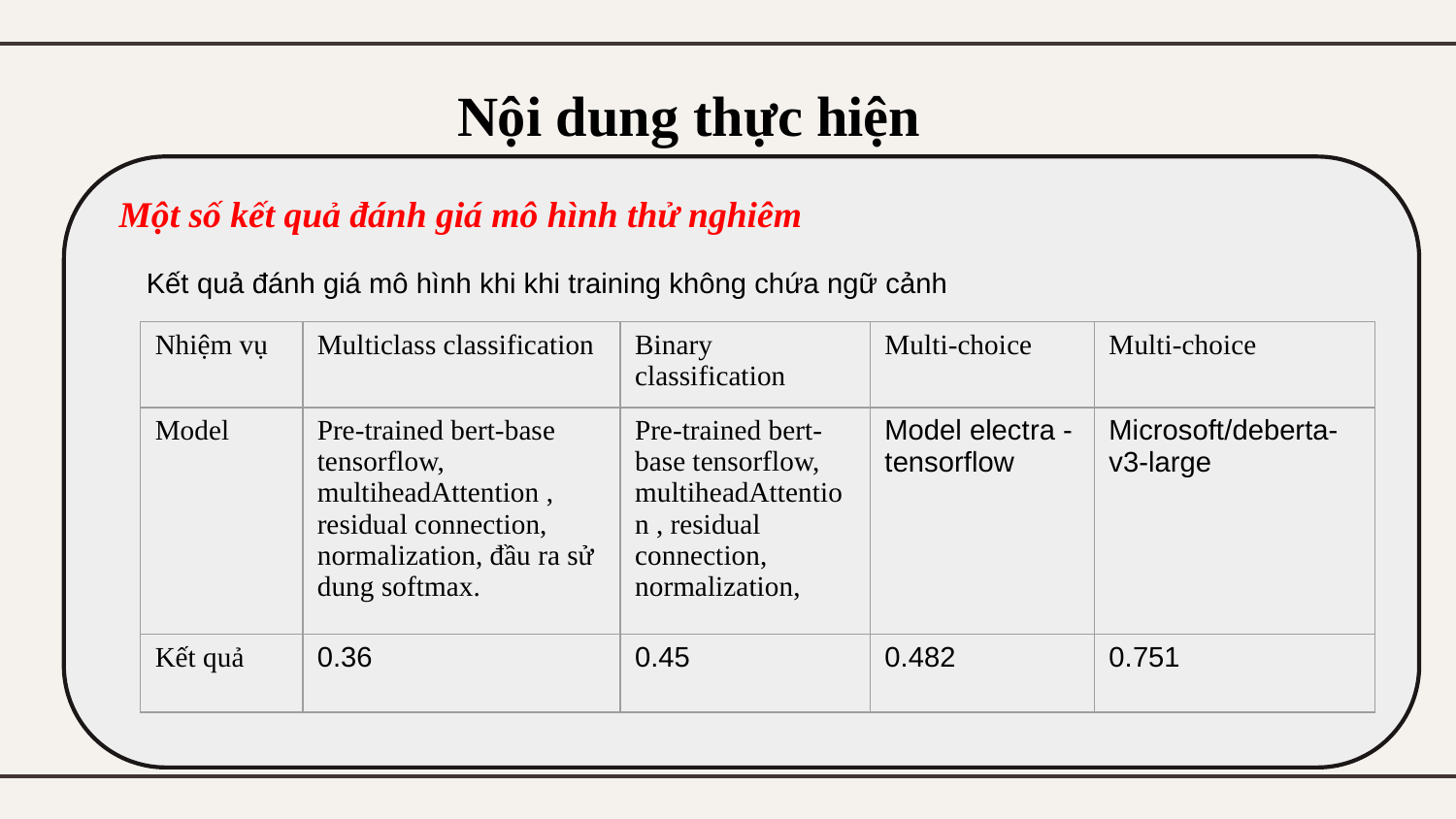

# Nội dung thực hiện

Một số kết quả đánh giá mô hình thử nghiêm
Kết quả đánh giá mô hình khi khi training không chứa ngữ cảnh
| Nhiệm vụ | Multiclass classification | Binary classification | Multi-choice | Multi-choice |
| --- | --- | --- | --- | --- |
| Model | Pre-trained bert-base tensorflow, multiheadAttention , residual connection, normalization, đầu ra sử dung softmax. | Pre-trained bert-base tensorflow, multiheadAttention , residual connection, normalization, | Model electra - tensorflow | Microsoft/deberta-v3-large |
| Kết quả | 0.36 | 0.45 | 0.482 | 0.751 |